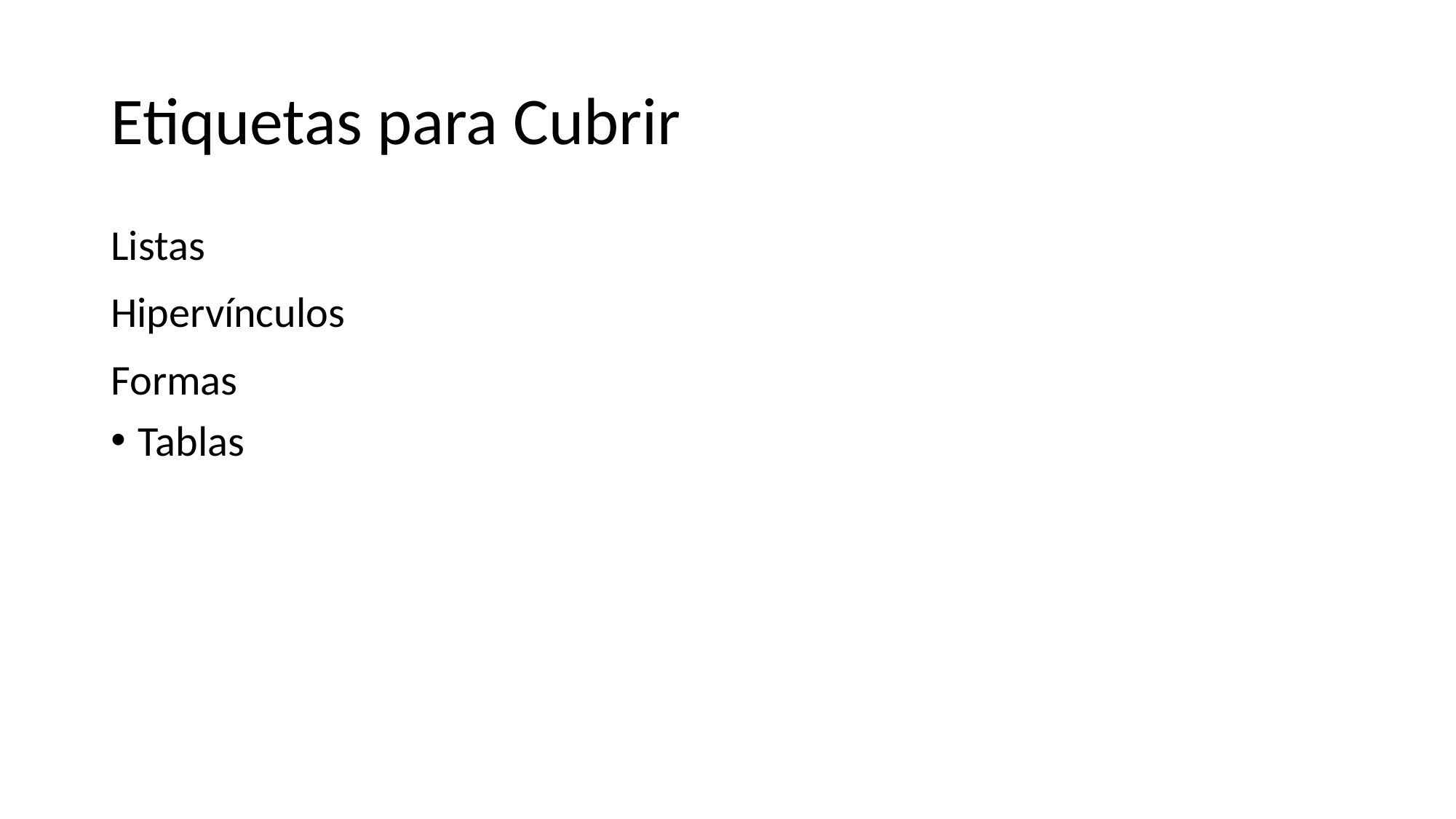

# Etiquetas para Cubrir
Listas
Hipervínculos
Formas
Tablas